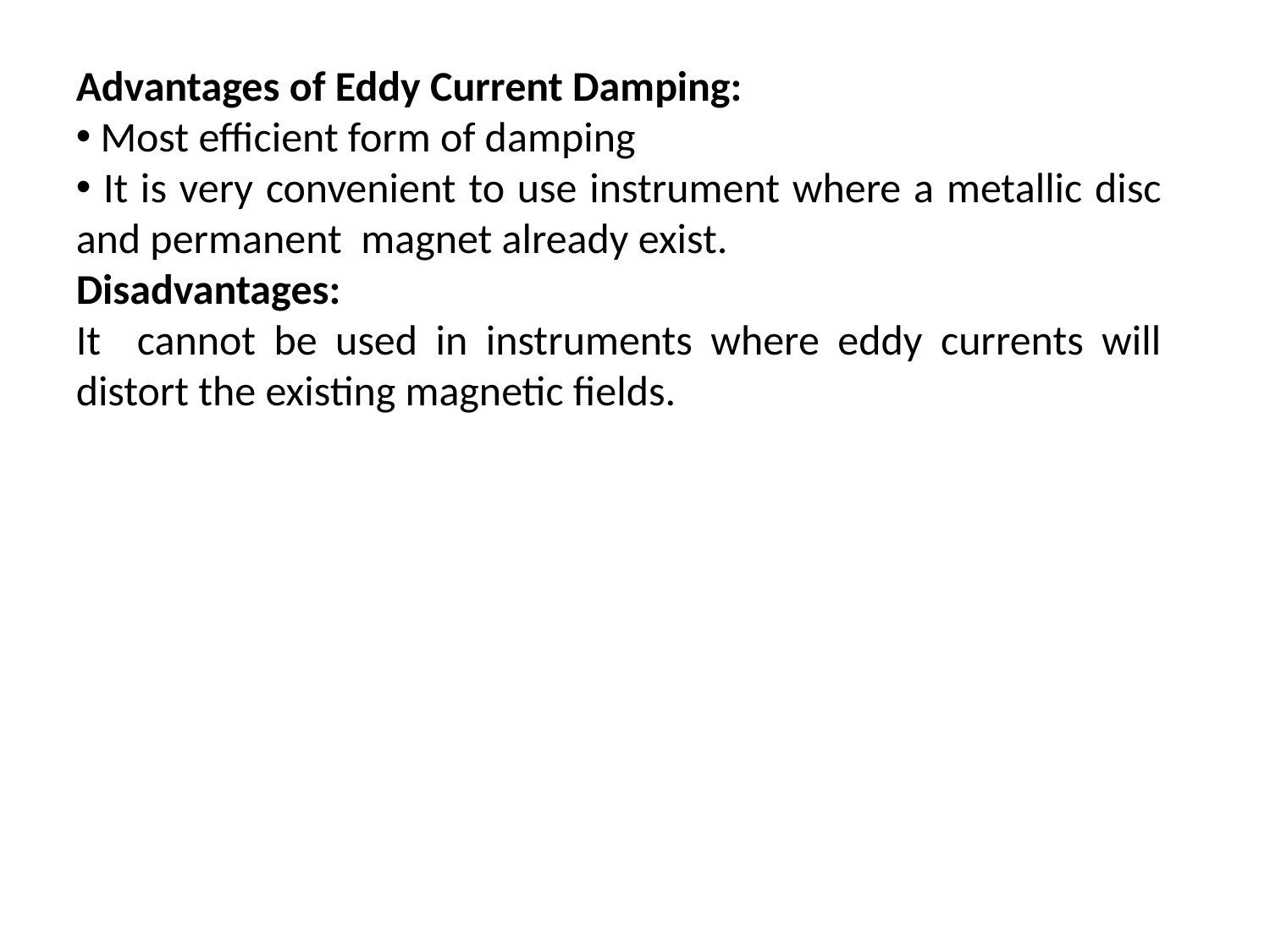

Advantages of Eddy Current Damping:
 Most efficient form of damping
 It is very convenient to use instrument where a metallic disc and permanent  magnet already exist.
Disadvantages:
It  cannot be used in instruments where eddy currents will distort the existing magnetic fields.